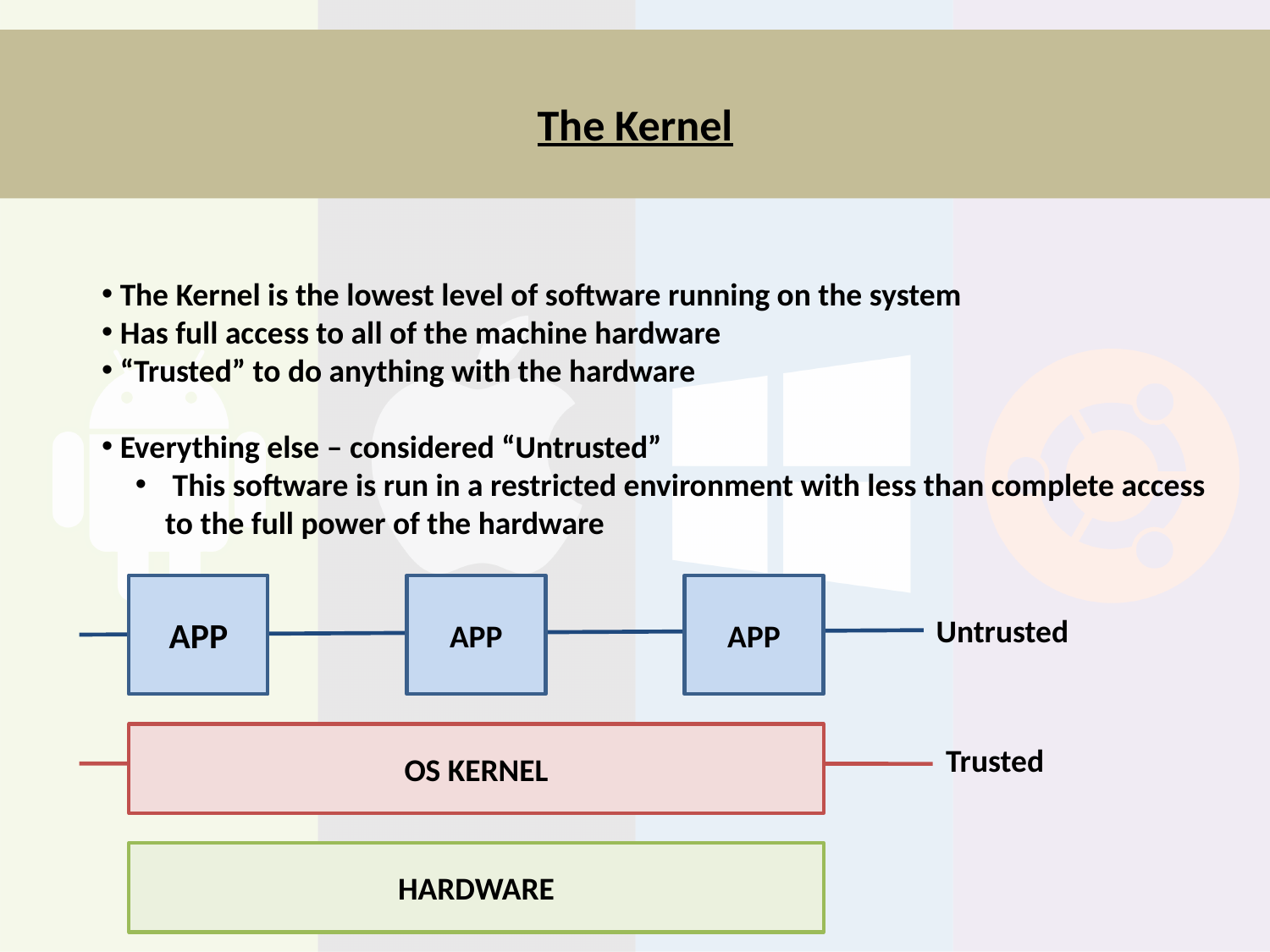

# The Kernel
 The Kernel is the lowest level of software running on the system
 Has full access to all of the machine hardware
 “Trusted” to do anything with the hardware

 Everything else – considered “Untrusted”
 This software is run in a restricted environment with less than complete access to the full power of the hardware

APP
APP
APP
Untrusted
OS KERNEL
Trusted
HARDWARE